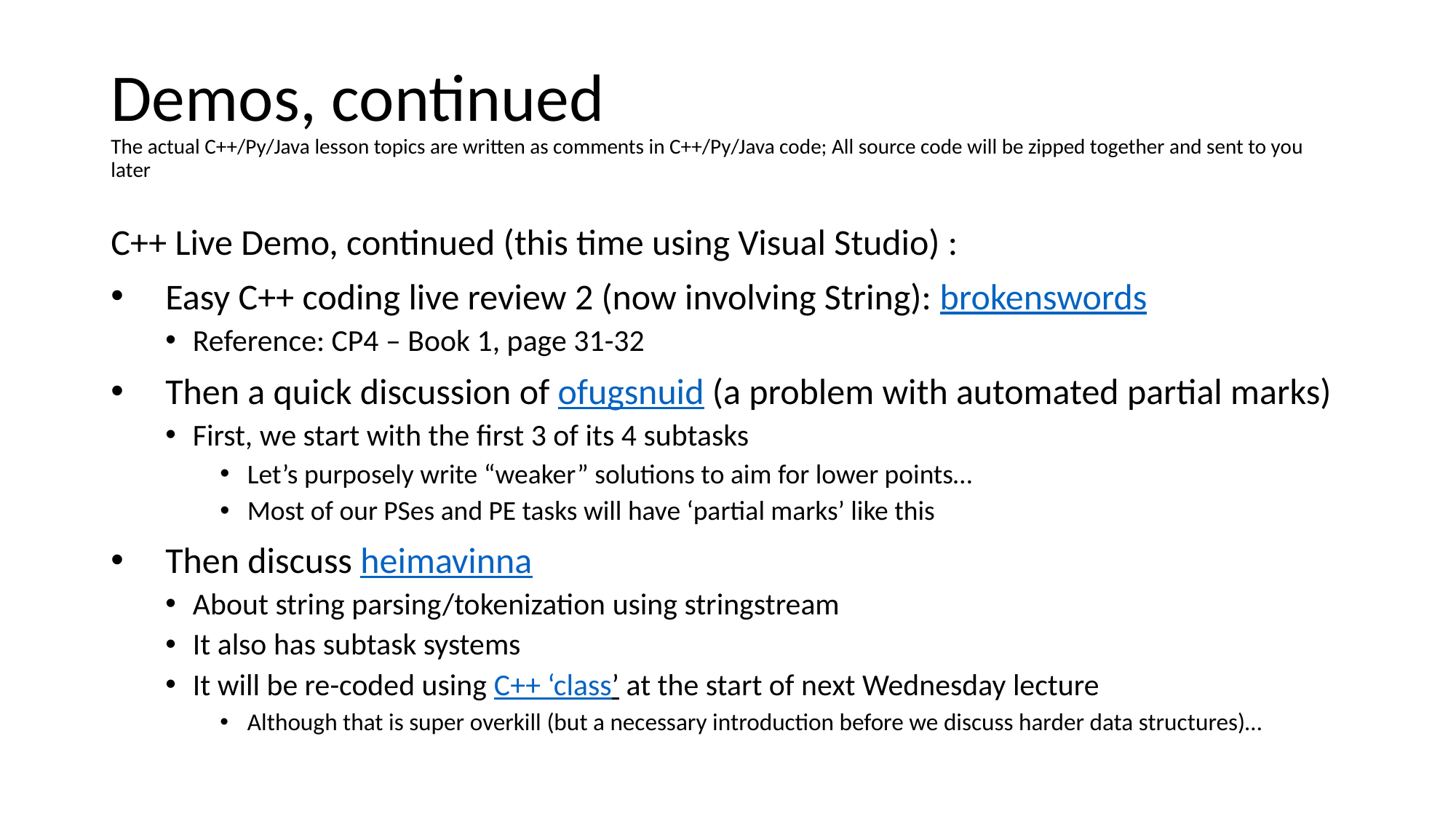

# Demos, continued The actual C++/Py/Java lesson topics are written as comments in C++/Py/Java code; All source code will be zipped together and sent to you later
C++ Live Demo, continued (this time using Visual Studio) :
Easy C++ coding live review 2 (now involving String): brokenswords
Reference: CP4 – Book 1, page 31-32
Then a quick discussion of ofugsnuid (a problem with automated partial marks)
First, we start with the first 3 of its 4 subtasks
Let’s purposely write “weaker” solutions to aim for lower points…
Most of our PSes and PE tasks will have ‘partial marks’ like this
Then discuss heimavinna
About string parsing/tokenization using stringstream
It also has subtask systems
It will be re-coded using C++ ‘class’ at the start of next Wednesday lecture
Although that is super overkill (but a necessary introduction before we discuss harder data structures)…